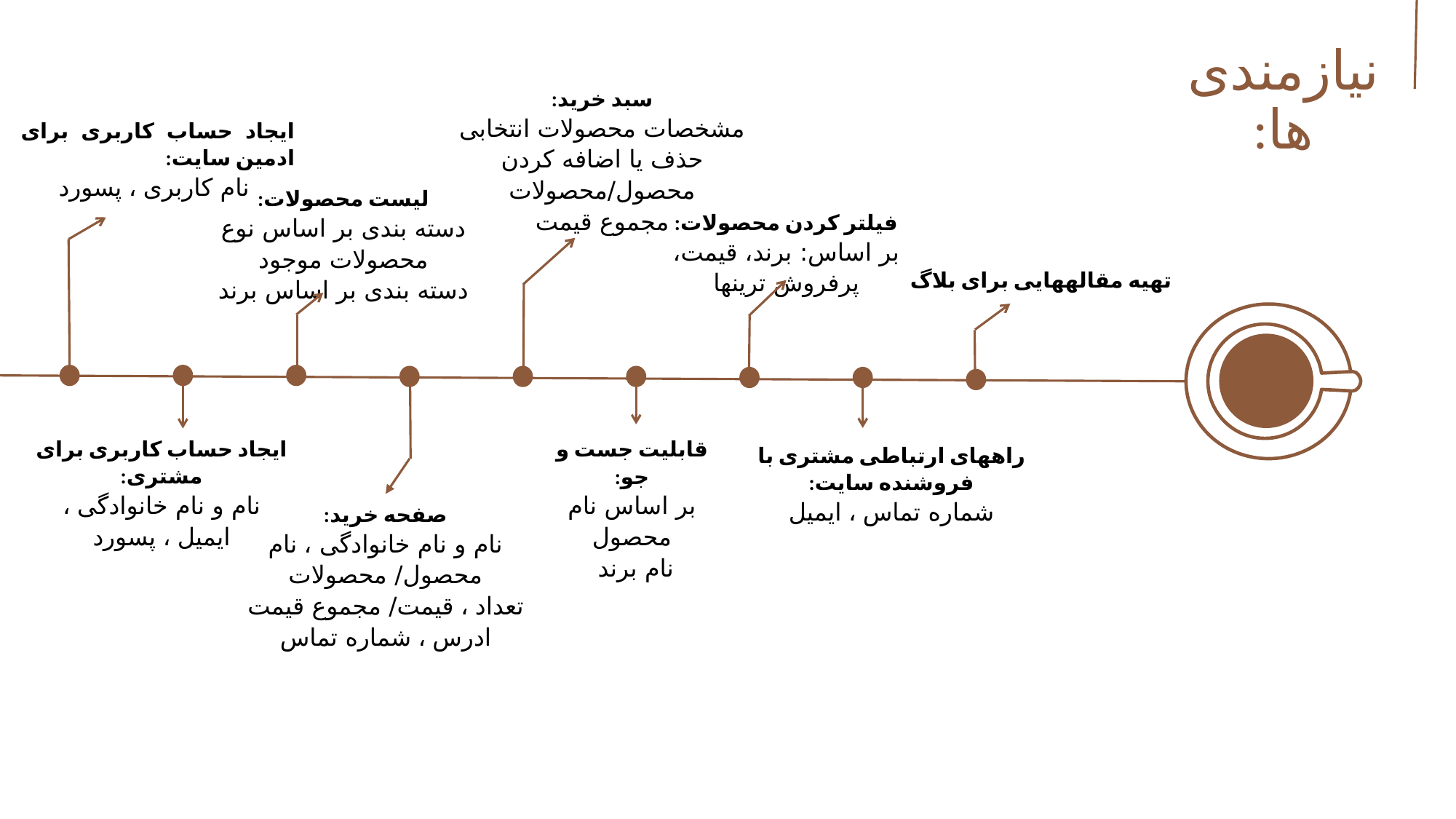

نیازمندی ها:
سبد خرید:
مشخصات محصولات انتخابی
حذف یا اضافه کردن محصول/محصولات
مجموع قیمت
ایجاد حساب کاربری برای ادمین سایت:
نام کاربری ، پسورد
لیست محصولات:
دسته بندی بر اساس نوع محصولات موجود
دسته بندی بر اساس برند
فیلتر کردن محصولات:
بر اساس: برند، قیمت، پرفروش ترین­ها
تهیه مقاله­هایی برای بلاگ

ایجاد حساب کاربری برای مشتری:
نام و نام خانوادگی ، ایمیل ، پسورد
قابلیت جست و جو:
بر اساس نام محصول
نام برند
راه­های ارتباطی مشتری با فروشنده سایت:
شماره تماس ، ایمیل
صفحه خرید:
نام و نام خانوادگی ، نام محصول/ محصولات
تعداد ، قیمت/ مجموع قیمت
ادرس ، شماره تماس